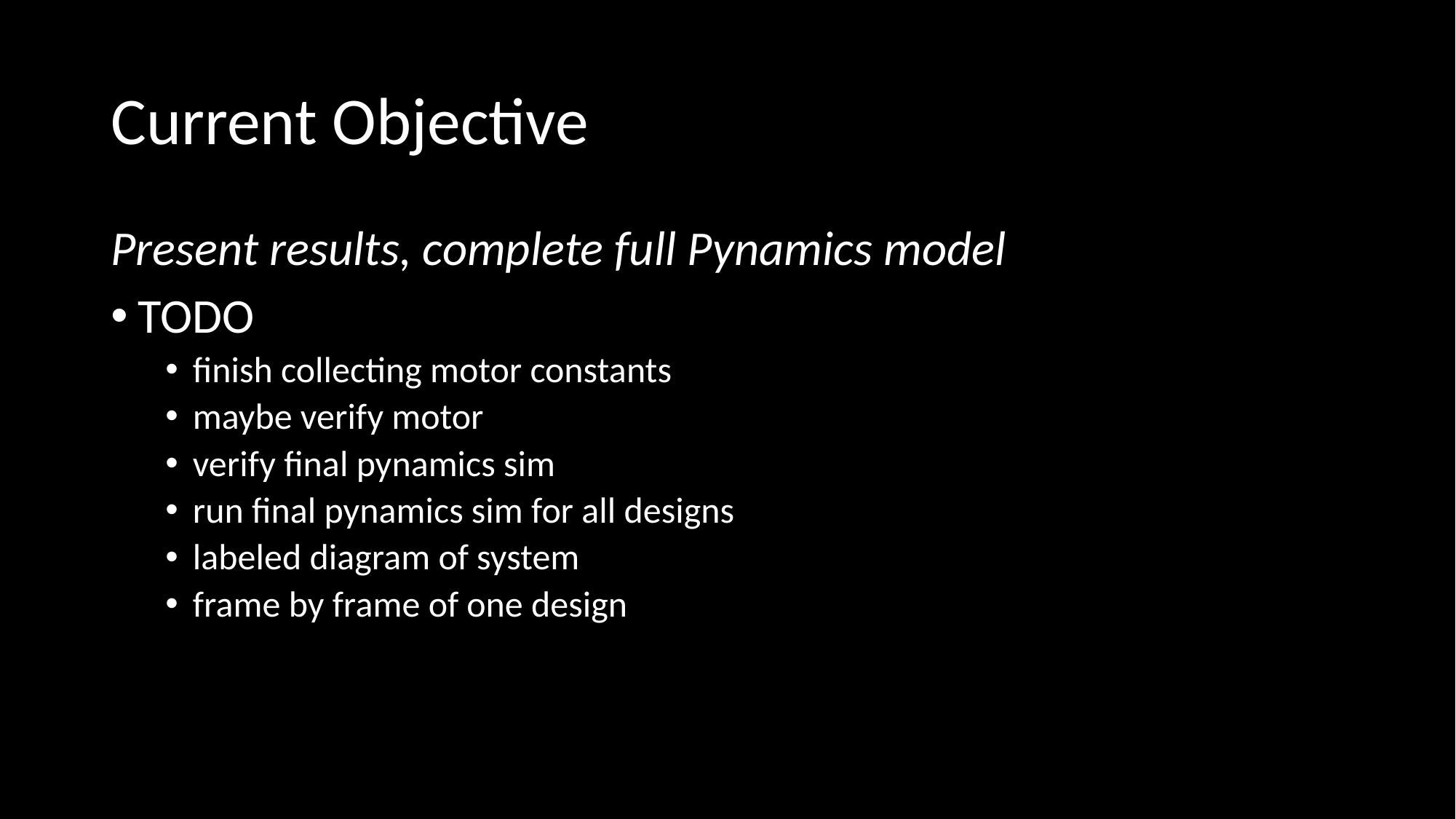

# Current Objective
Present results, complete full Pynamics model
TODO
finish collecting motor constants
maybe verify motor
verify final pynamics sim
run final pynamics sim for all designs
labeled diagram of system
frame by frame of one design